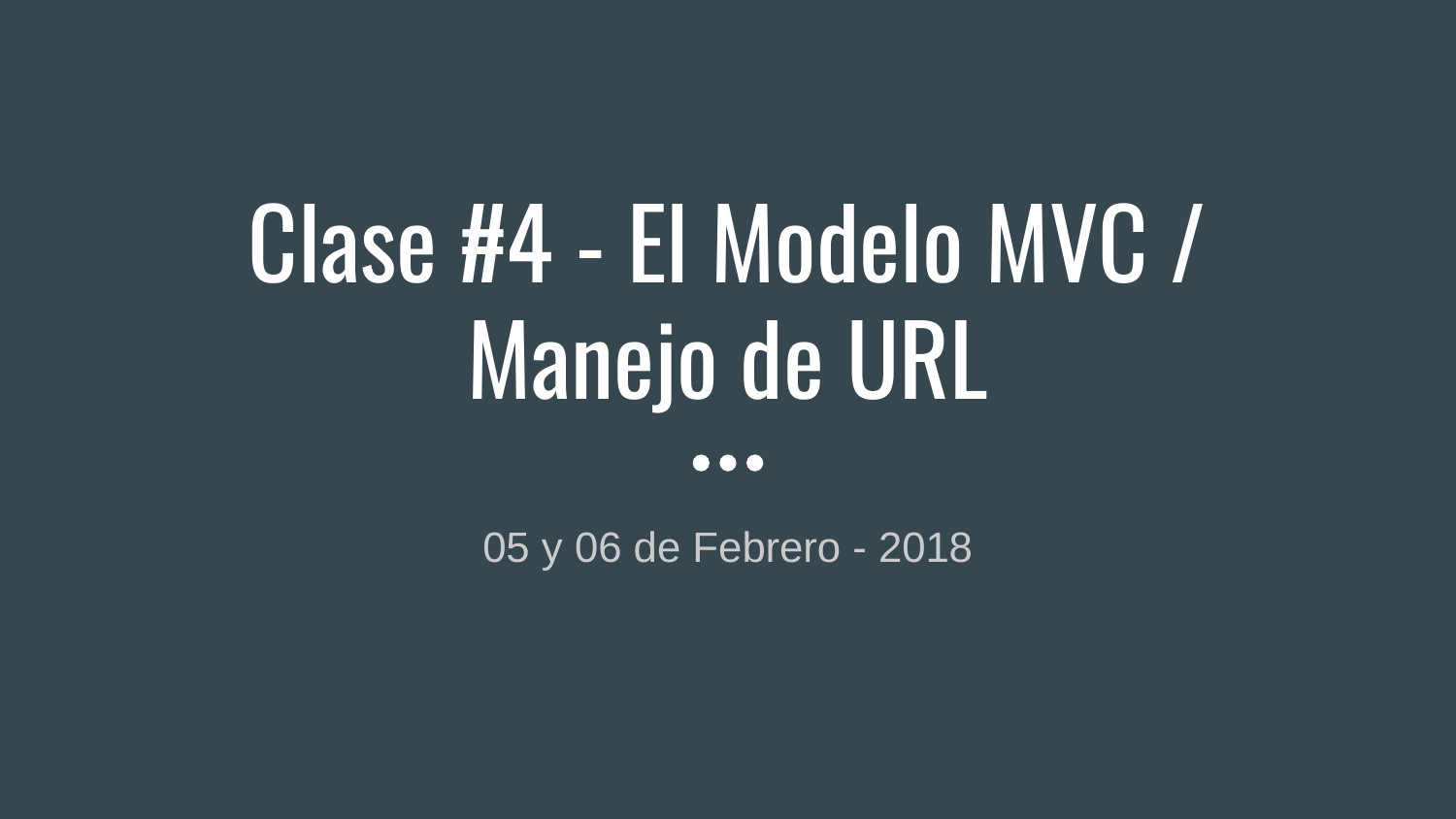

# Clase #4 - El Modelo MVC / Manejo de URL
05 y 06 de Febrero - 2018